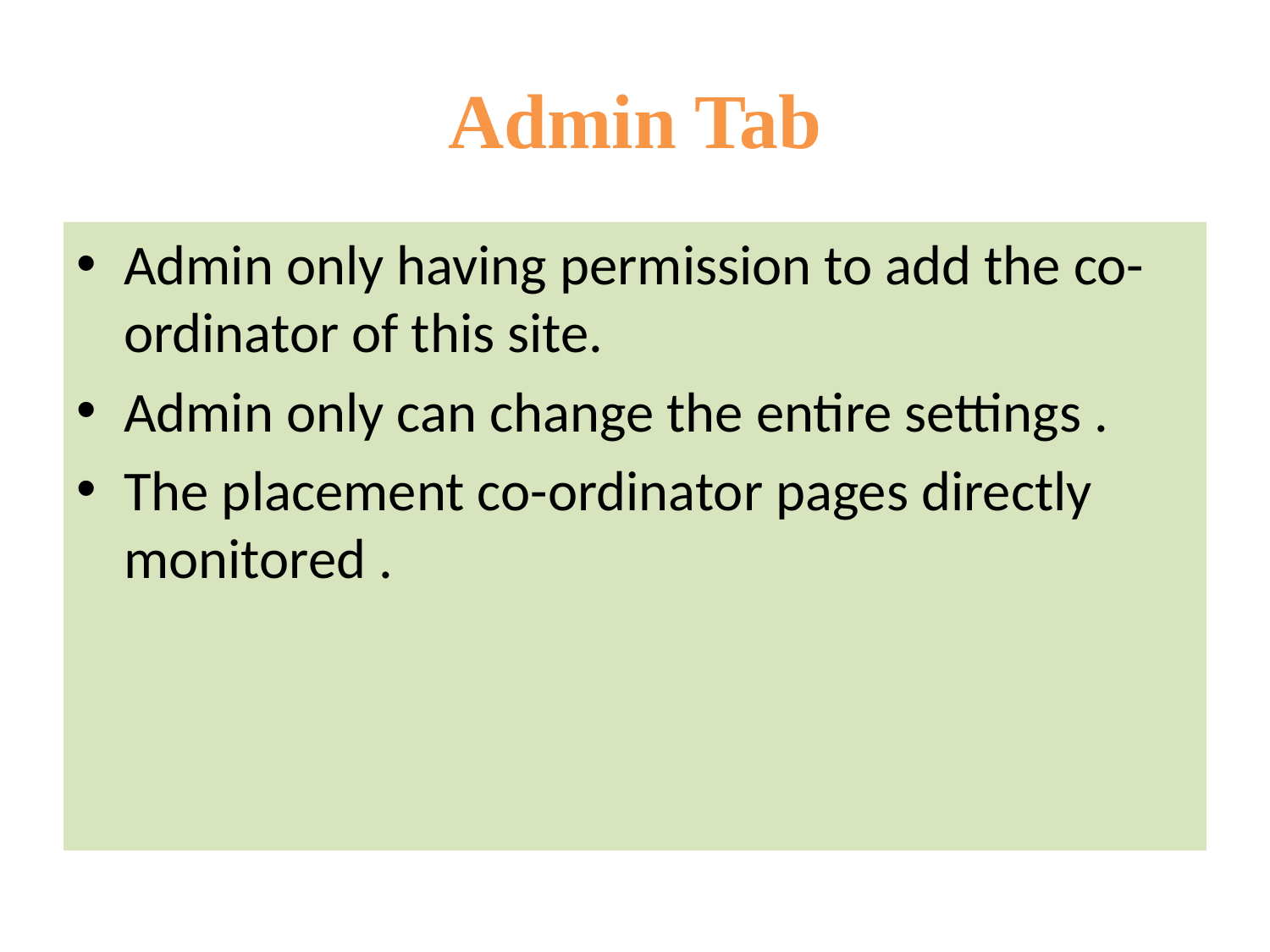

# Admin Tab
Admin only having permission to add the co-ordinator of this site.
Admin only can change the entire settings .
The placement co-ordinator pages directly monitored .